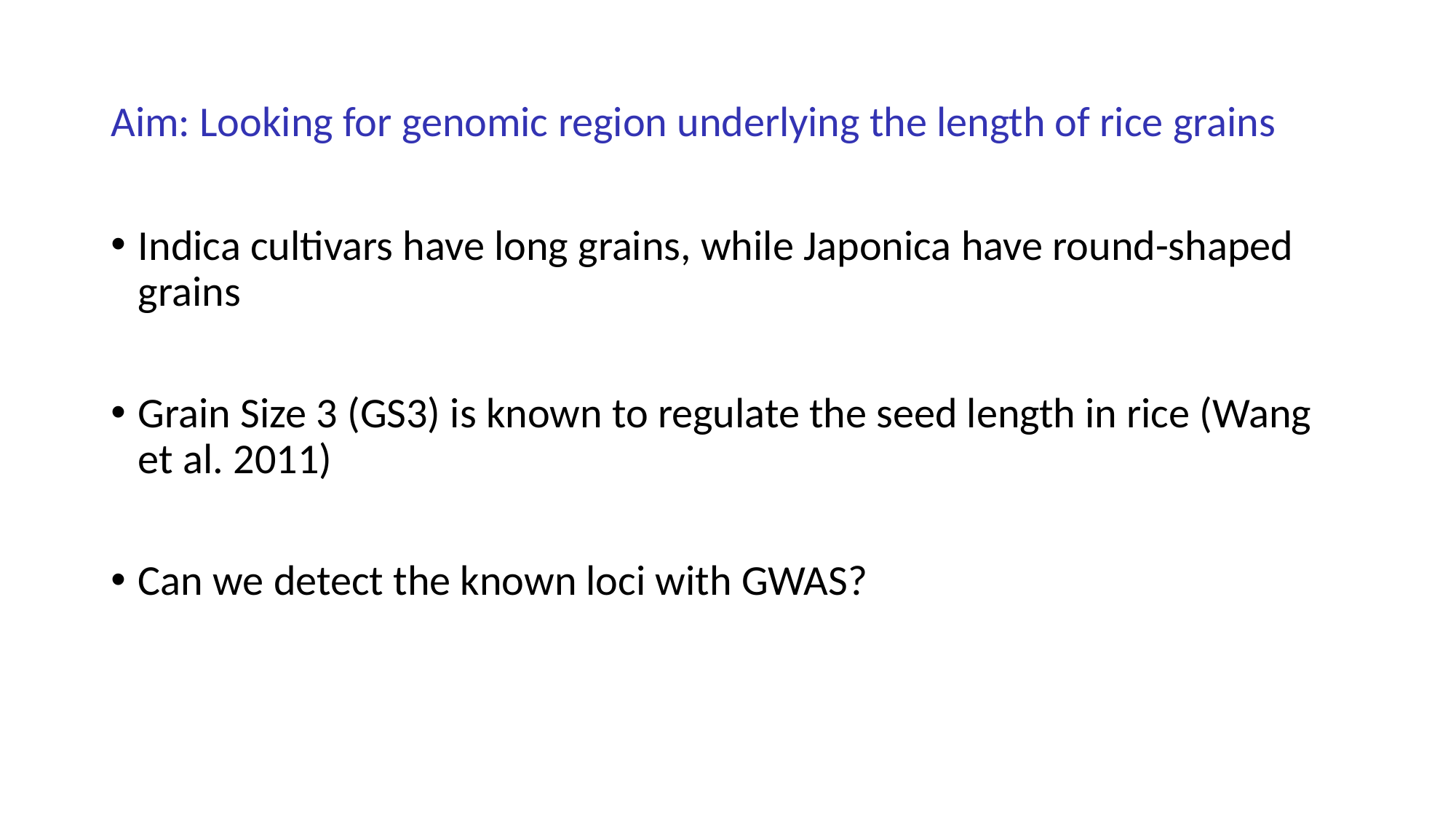

# Aim: Looking for genomic region underlying the length of rice grains
Indica cultivars have long grains, while Japonica have round-shaped grains

Grain Size 3 (GS3) is known to regulate the seed length in rice (Wang et al. 2011)

Can we detect the known loci with GWAS?